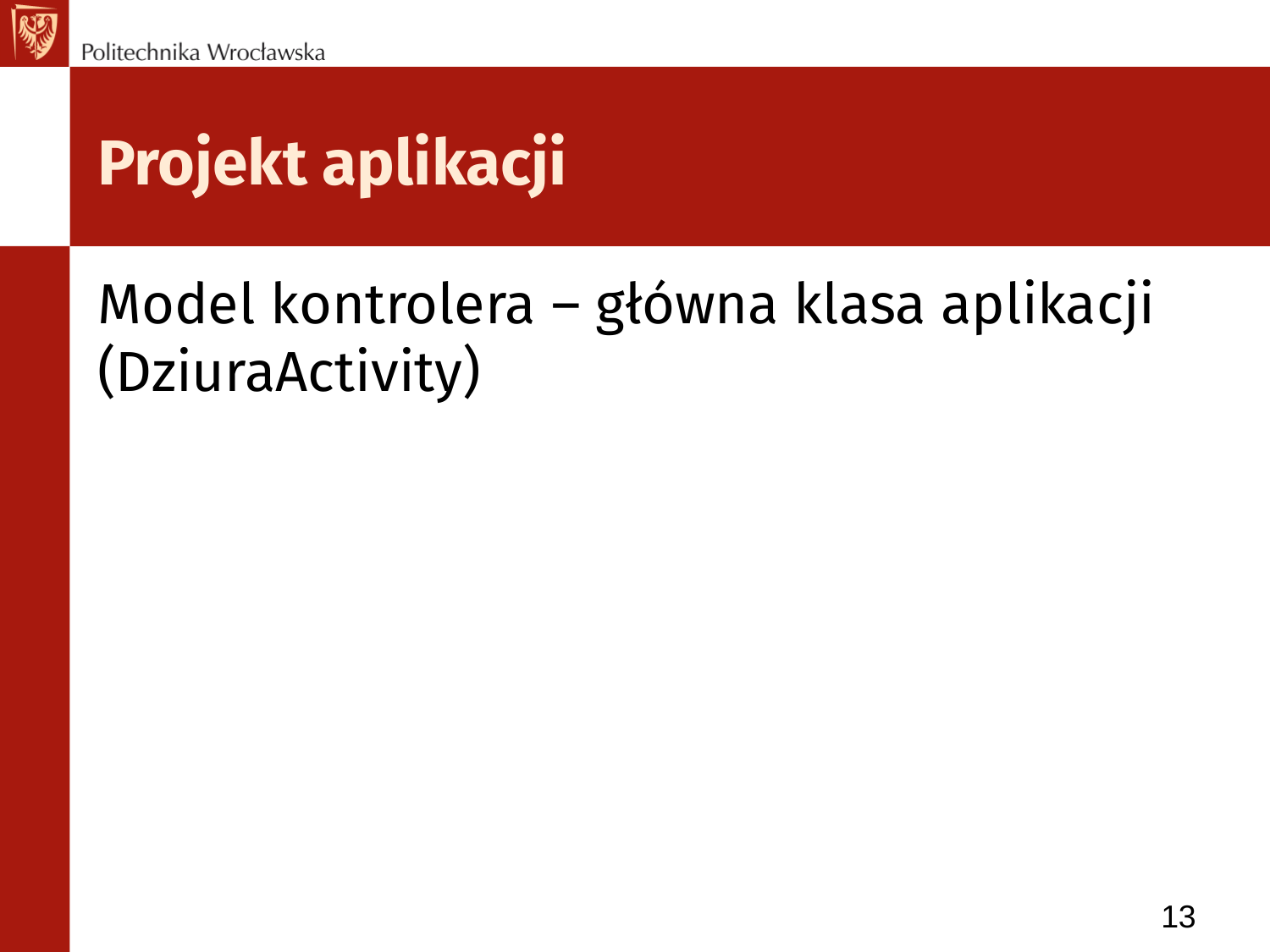

# Projekt aplikacji
Model kontrolera – główna klasa aplikacji (DziuraActivity)

13